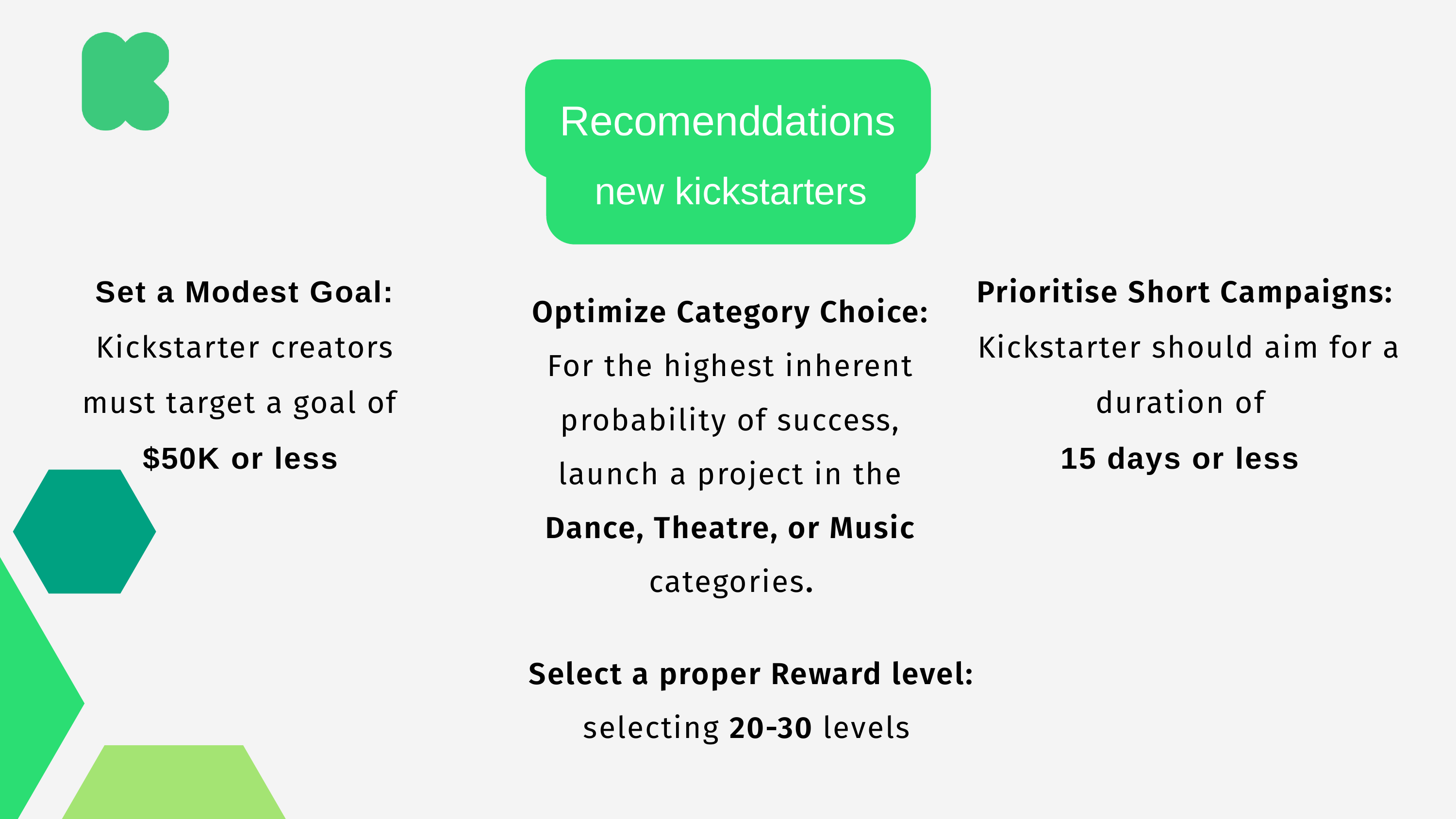

Recomenddations

new kickstarters
 Set a Modest Goal:  Kickstarter creators must target a goal of $50K or less
Prioritise Short Campaigns:
 Kickstarter should aim for a duration of
15 days or less
Optimize Category Choice: For the highest inherent probability of success, launch a project in the Dance, Theatre, or Music categories.

 Select a proper Reward level:
selecting 20-30 levels